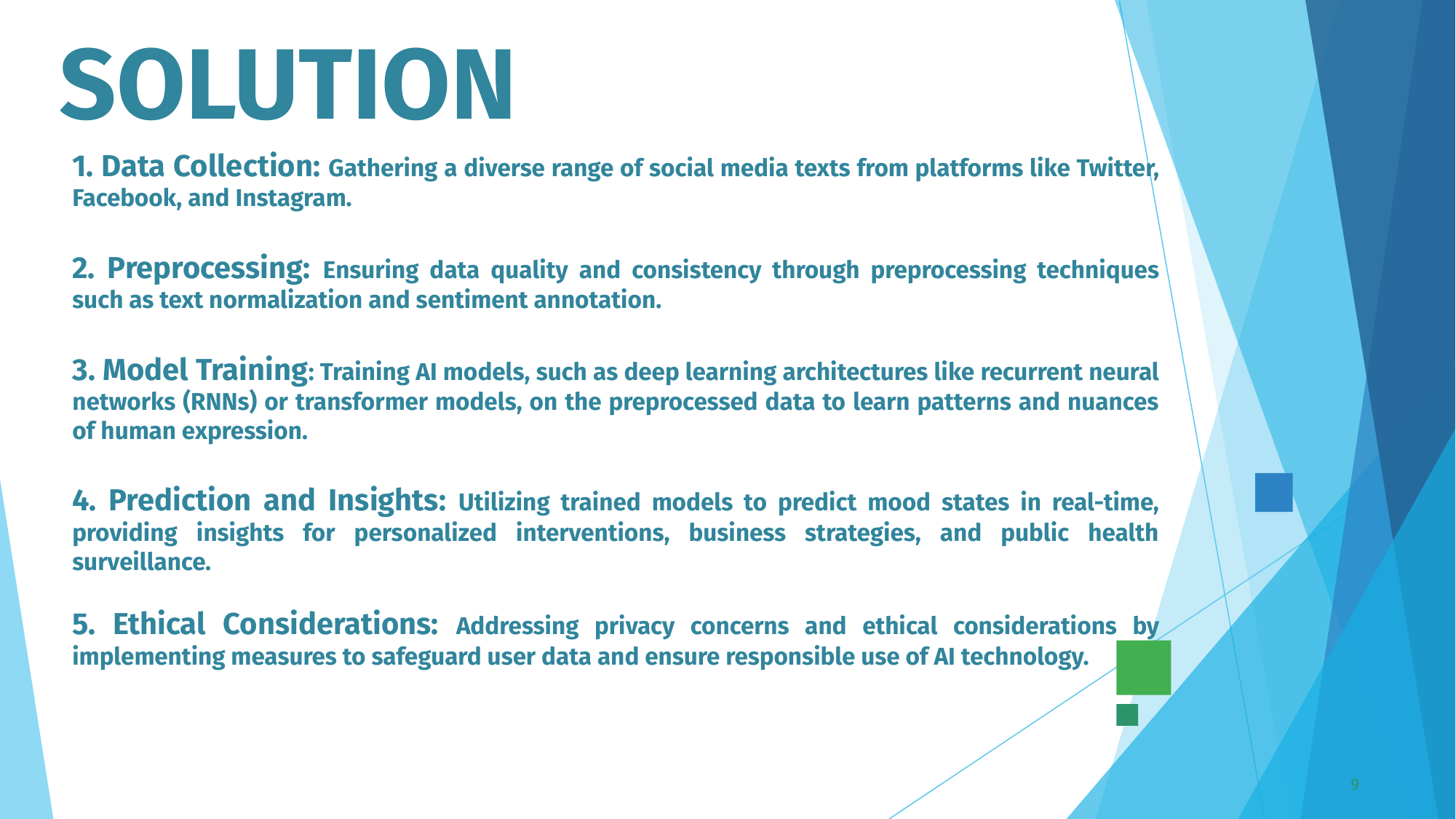

# SOLUTION
1. Data Collection: Gathering a diverse range of social media texts from platforms like Twitter, Facebook, and Instagram.

2. Preprocessing: Ensuring data quality and consistency through preprocessing techniques such as text normalization and sentiment annotation.

3. Model Training: Training AI models, such as deep learning architectures like recurrent neural networks (RNNs) or transformer models, on the preprocessed data to learn patterns and nuances of human expression.

4. Prediction and Insights: Utilizing trained models to predict mood states in real-time, providing insights for personalized interventions, business strategies, and public health surveillance.

5. Ethical Considerations: Addressing privacy concerns and ethical considerations by implementing measures to safeguard user data and ensure responsible use of AI technology.

9